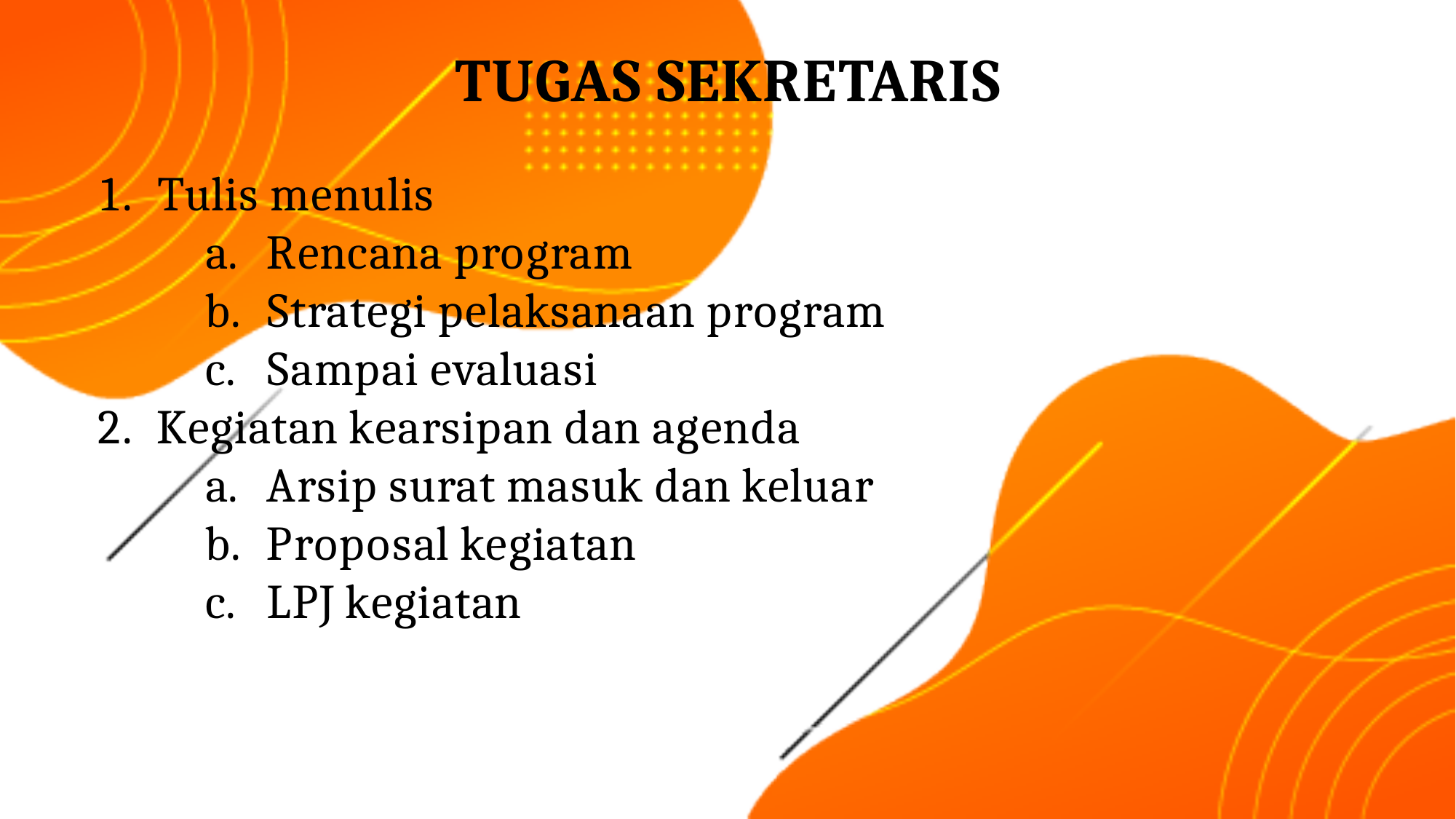

TUGAS SEKRETARIS
Tulis menulis
Rencana program
Strategi pelaksanaan program
Sampai evaluasi
Kegiatan kearsipan dan agenda
Arsip surat masuk dan keluar
Proposal kegiatan
LPJ kegiatan